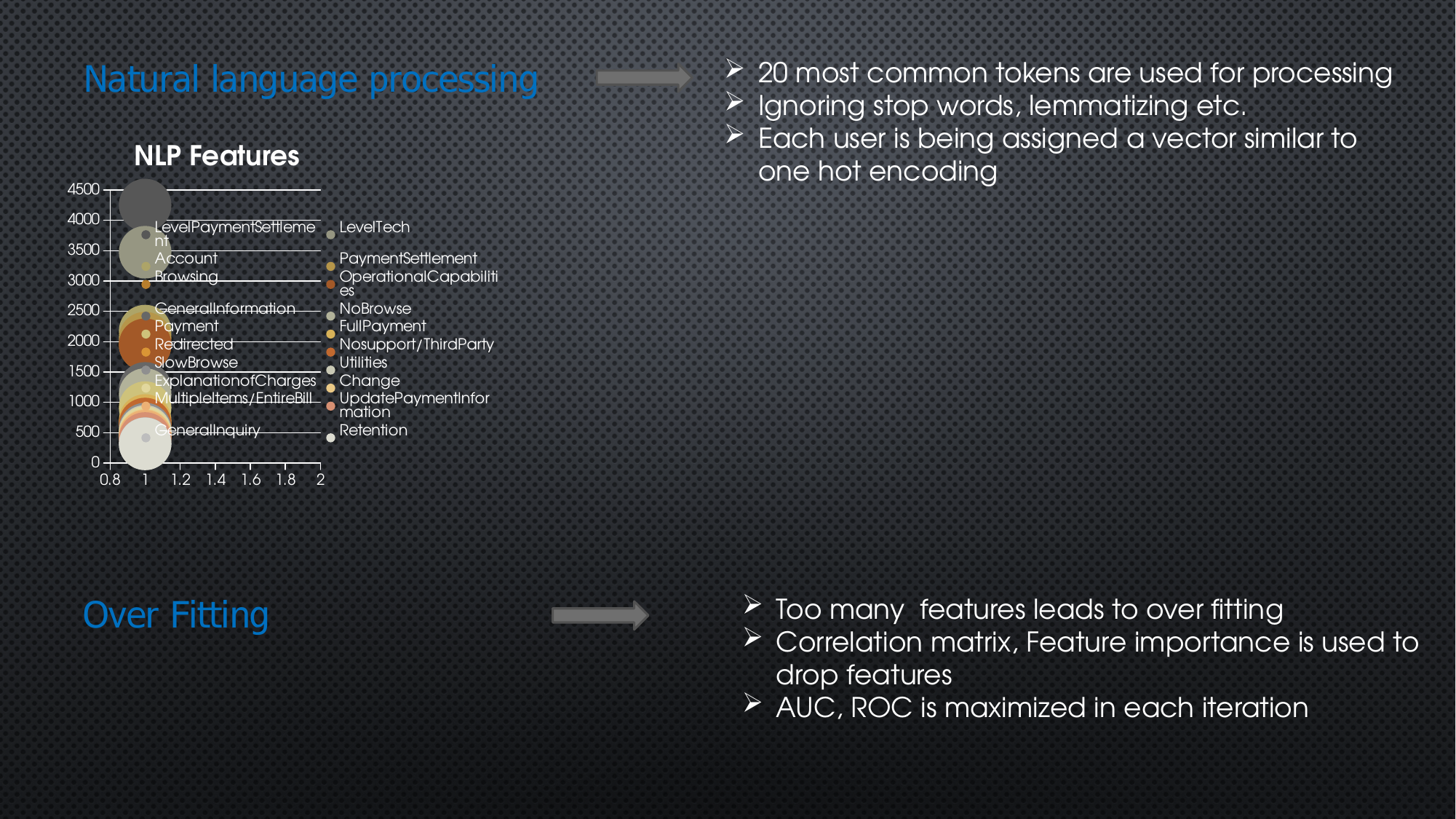

Natural language processing
20 most common tokens are used for processing
Ignoring stop words, lemmatizing etc.
Each user is being assigned a vector similar to one hot encoding

NLP Features

### Chart

| Category | LevelPaymentSettlement | LevelTech | Account | PaymentSettlement | Browsing | OperationalCapabilities | GeneralInformation | NoBrowse | Payment | FullPayment | Redirected | Nosupport/ThirdParty | SlowBrowse | Utilities | ExplanationofCharges | Change | MultipleItems/EntireBill | UpdatePaymentInformation | GeneralInquiry | Retention |
|---|---|---|---|---|---|---|---|---|---|---|---|---|---|---|---|---|---|---|---|---|
Over Fitting
Too many  features leads to over fitting
Correlation matrix, Feature importance is used to drop features
AUC, ROC is maximized in each iteration